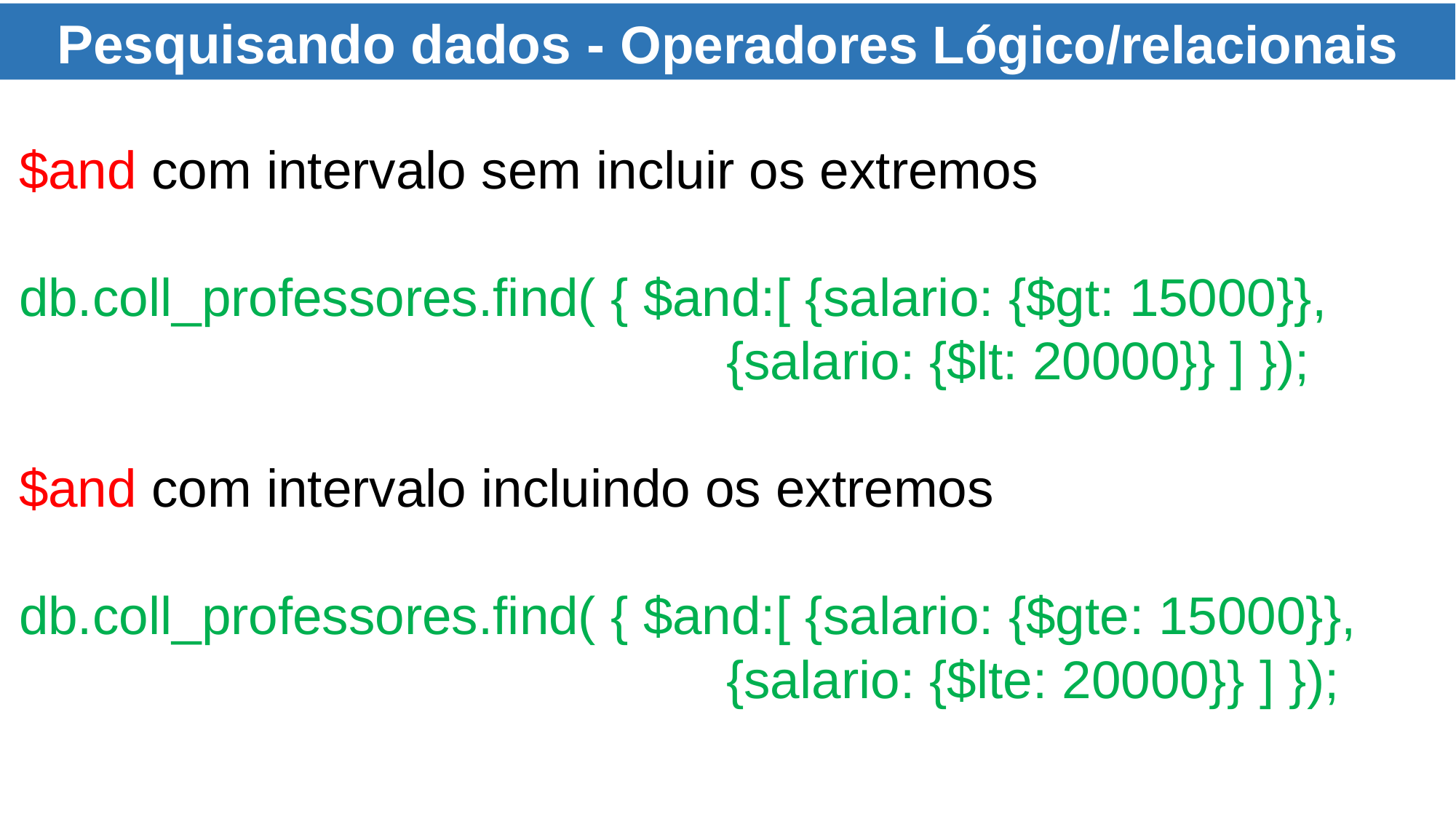

Pesquisando dados - Operadores Lógico/relacionais
$and com intervalo sem incluir os extremos

db.coll_professores.find( { $and:[ {salario: {$gt: 15000}},
                                                {salario: {$lt: 20000}} ] });

$and com intervalo incluindo os extremos

db.coll_professores.find( { $and:[ {salario: {$gte: 15000}},
                                                {salario: {$lte: 20000}} ] });